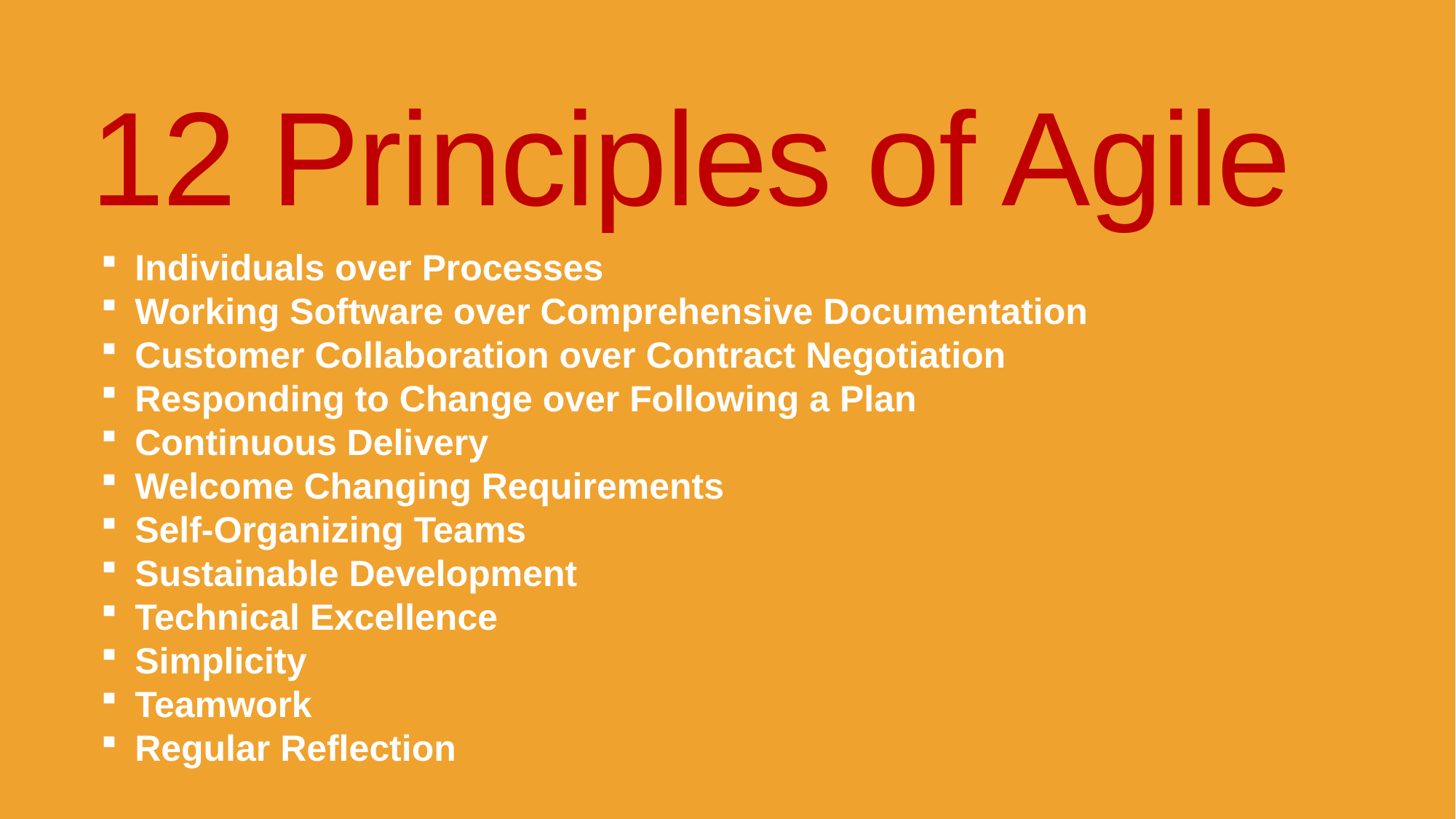

# 12 Principles of Agile
Individuals over Processes
Working Software over Comprehensive Documentation
Customer Collaboration over Contract Negotiation
Responding to Change over Following a Plan
Continuous Delivery
Welcome Changing Requirements
Self-Organizing Teams
Sustainable Development
Technical Excellence
Simplicity
Teamwork
Regular Reflection